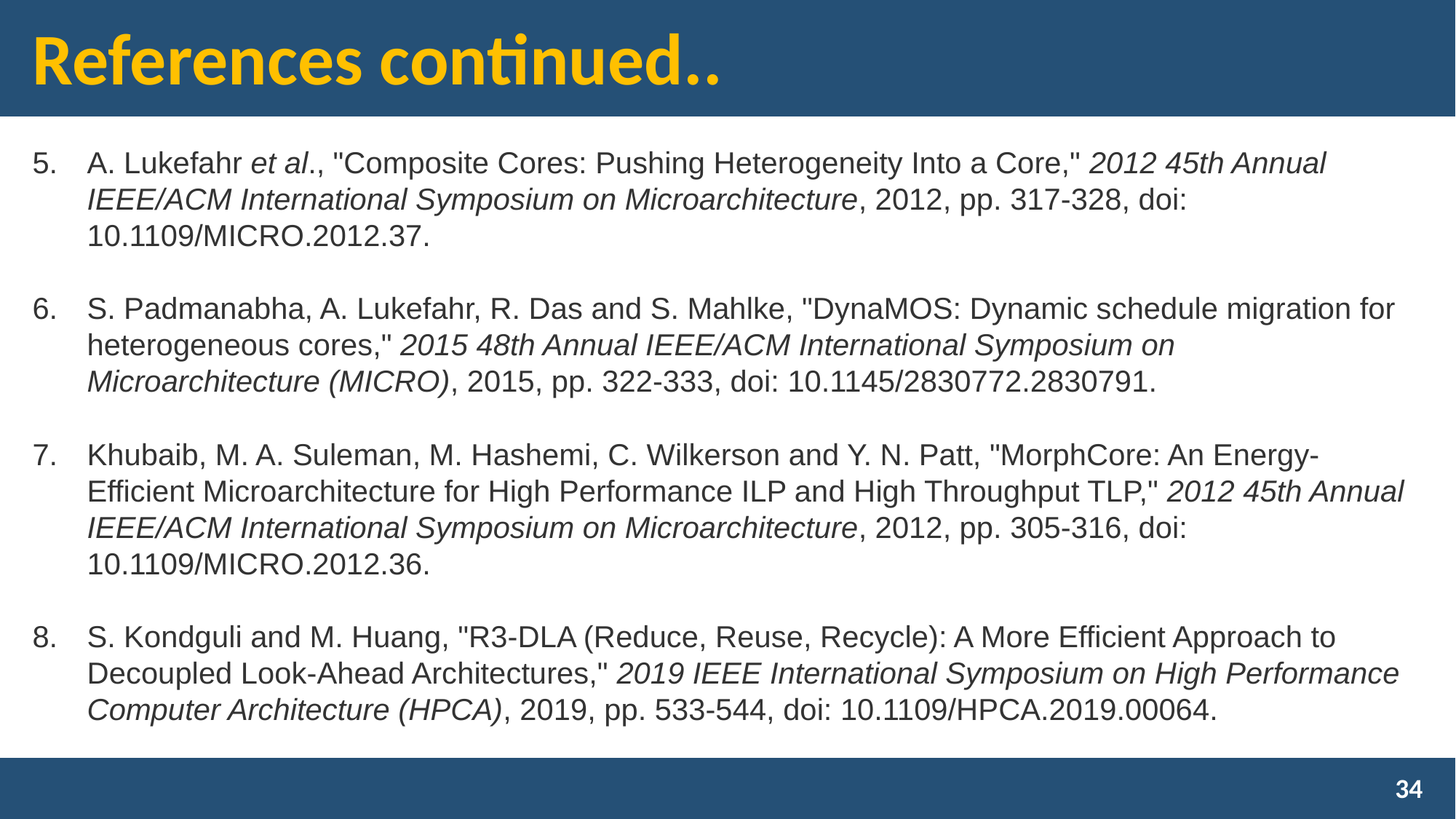

# References continued..
A. Lukefahr et al., "Composite Cores: Pushing Heterogeneity Into a Core," 2012 45th Annual IEEE/ACM International Symposium on Microarchitecture, 2012, pp. 317-328, doi: 10.1109/MICRO.2012.37.

S. Padmanabha, A. Lukefahr, R. Das and S. Mahlke, "DynaMOS: Dynamic schedule migration for heterogeneous cores," 2015 48th Annual IEEE/ACM International Symposium on Microarchitecture (MICRO), 2015, pp. 322-333, doi: 10.1145/2830772.2830791.

Khubaib, M. A. Suleman, M. Hashemi, C. Wilkerson and Y. N. Patt, "MorphCore: An Energy-Efficient Microarchitecture for High Performance ILP and High Throughput TLP," 2012 45th Annual IEEE/ACM International Symposium on Microarchitecture, 2012, pp. 305-316, doi: 10.1109/MICRO.2012.36.

S. Kondguli and M. Huang, "R3-DLA (Reduce, Reuse, Recycle): A More Efficient Approach to Decoupled Look-Ahead Architectures," 2019 IEEE International Symposium on High Performance Computer Architecture (HPCA), 2019, pp. 533-544, doi: 10.1109/HPCA.2019.00064.

34